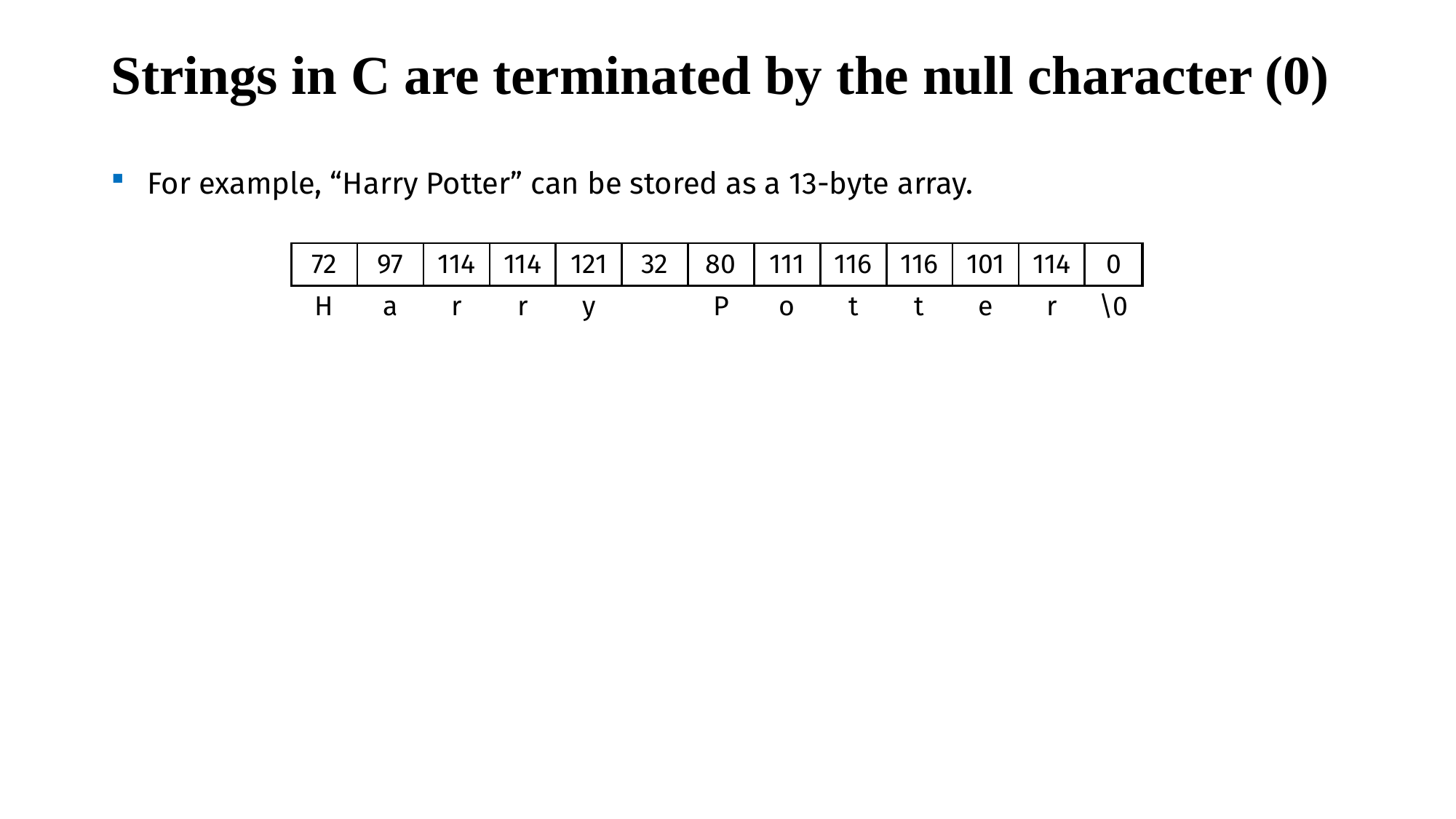

# Strings in C are terminated by the null character (0)
For example, “Harry Potter” can be stored as a 13-byte array.

| 72 | 97 | 114 | 114 | 121 | 32 | 80 | 111 | 116 | 116 | 101 | 114 | 0 |
| --- | --- | --- | --- | --- | --- | --- | --- | --- | --- | --- | --- | --- |
| H | a | r | r | y |  | P | o | t | t | e | r | \0 |